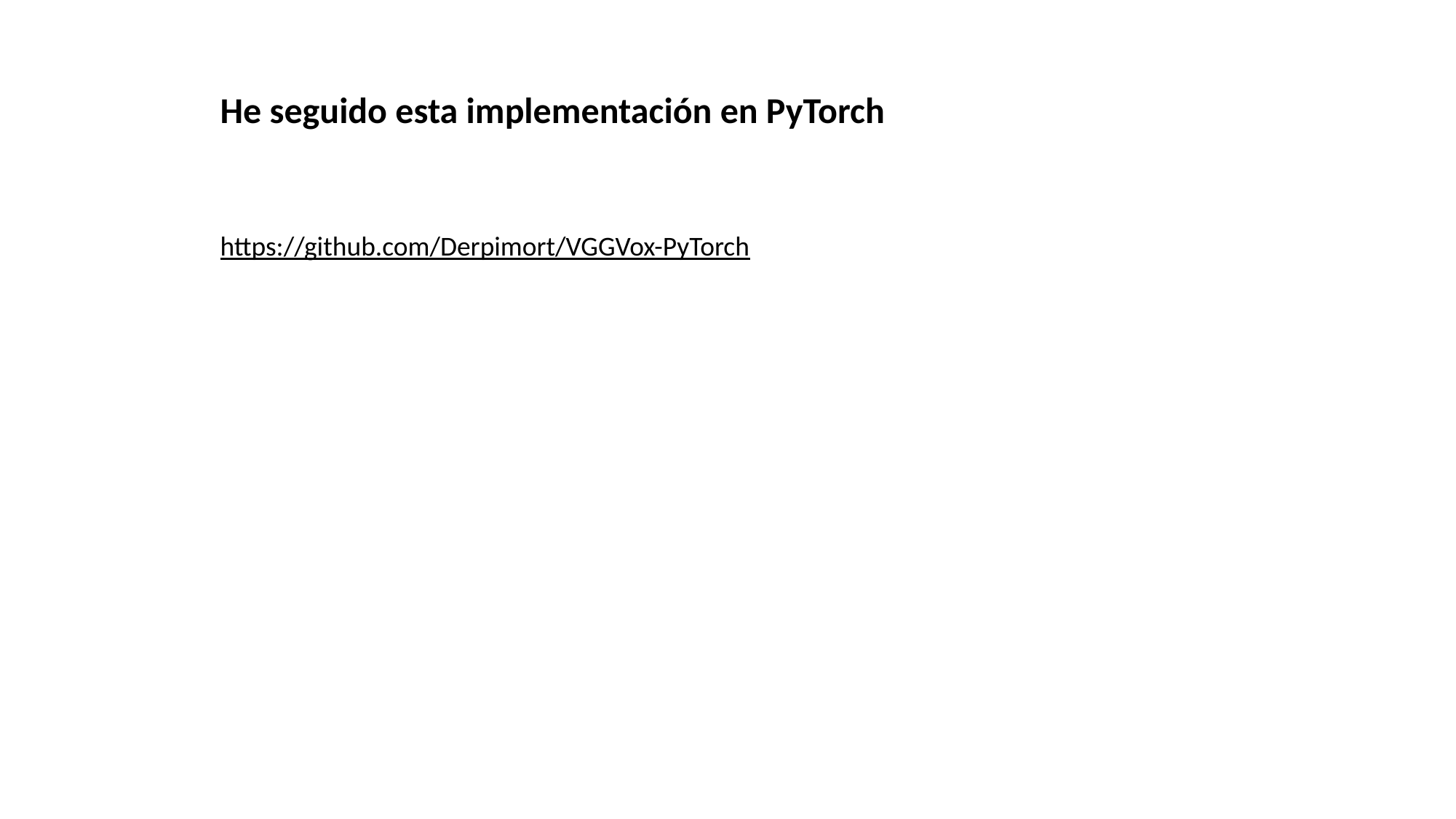

He seguido esta implementación en PyTorch

https://github.com/Derpimort/VGGVox-PyTorch